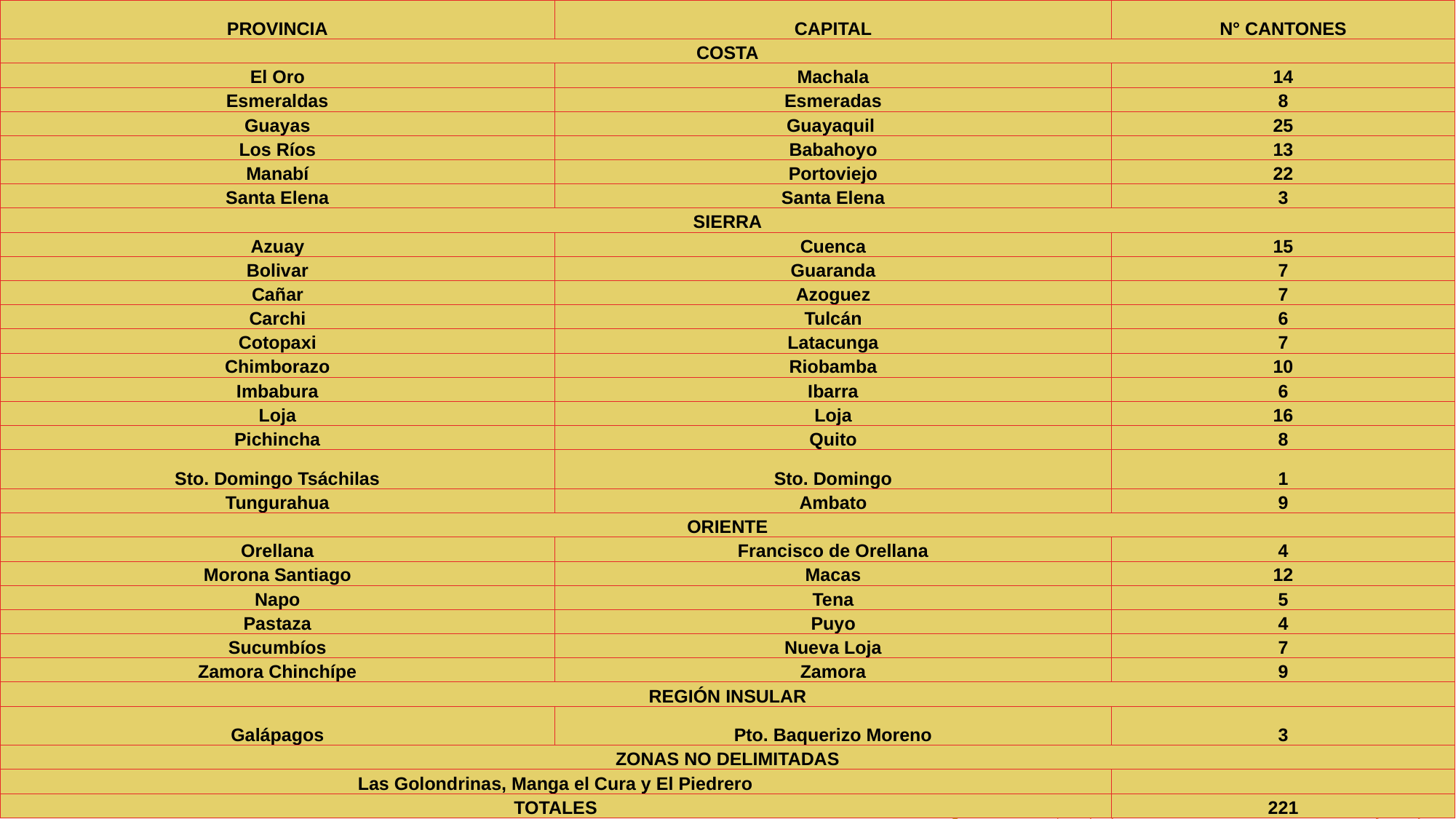

| PROVINCIA | CAPITAL | N° CANTONES |
| --- | --- | --- |
| COSTA |  |  |
| El Oro | Machala | 14 |
| Esmeraldas | Esmeradas | 8 |
| Guayas | Guayaquil | 25 |
| Los Ríos | Babahoyo | 13 |
| Manabí | Portoviejo | 22 |
| Santa Elena | Santa Elena | 3 |
| SIERRA |  |  |
| Azuay | Cuenca | 15 |
| Bolivar | Guaranda | 7 |
| Cañar | Azoguez | 7 |
| Carchi | Tulcán | 6 |
| Cotopaxi | Latacunga | 7 |
| Chimborazo | Riobamba | 10 |
| Imbabura | Ibarra | 6 |
| Loja | Loja | 16 |
| Pichincha | Quito | 8 |
| Sto. Domingo Tsáchilas | Sto. Domingo | 1 |
| Tungurahua | Ambato | 9 |
| ORIENTE |  |  |
| Orellana | Francisco de Orellana | 4 |
| Morona Santiago | Macas | 12 |
| Napo | Tena | 5 |
| Pastaza | Puyo | 4 |
| Sucumbíos | Nueva Loja | 7 |
| Zamora Chinchípe | Zamora | 9 |
| REGIÓN INSULAR |  |  |
| Galápagos | Pto. Baquerizo Moreno | 3 |
| ZONAS NO DELIMITADAS |  |  |
| Las Golondrinas, Manga el Cura y El Piedrero |  |  |
| TOTALES |  | 221 |